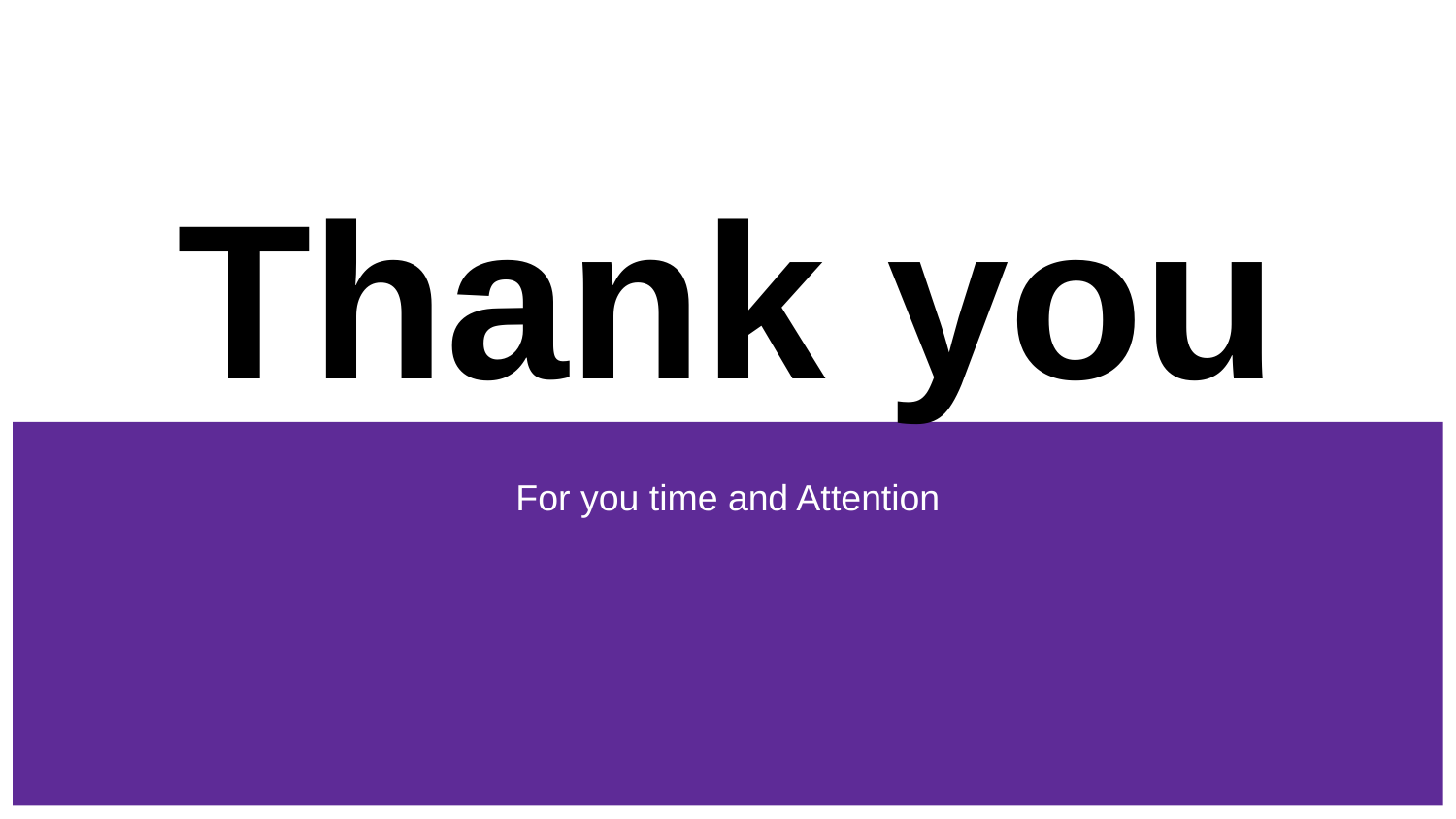

# Thank you
For you time and Attention